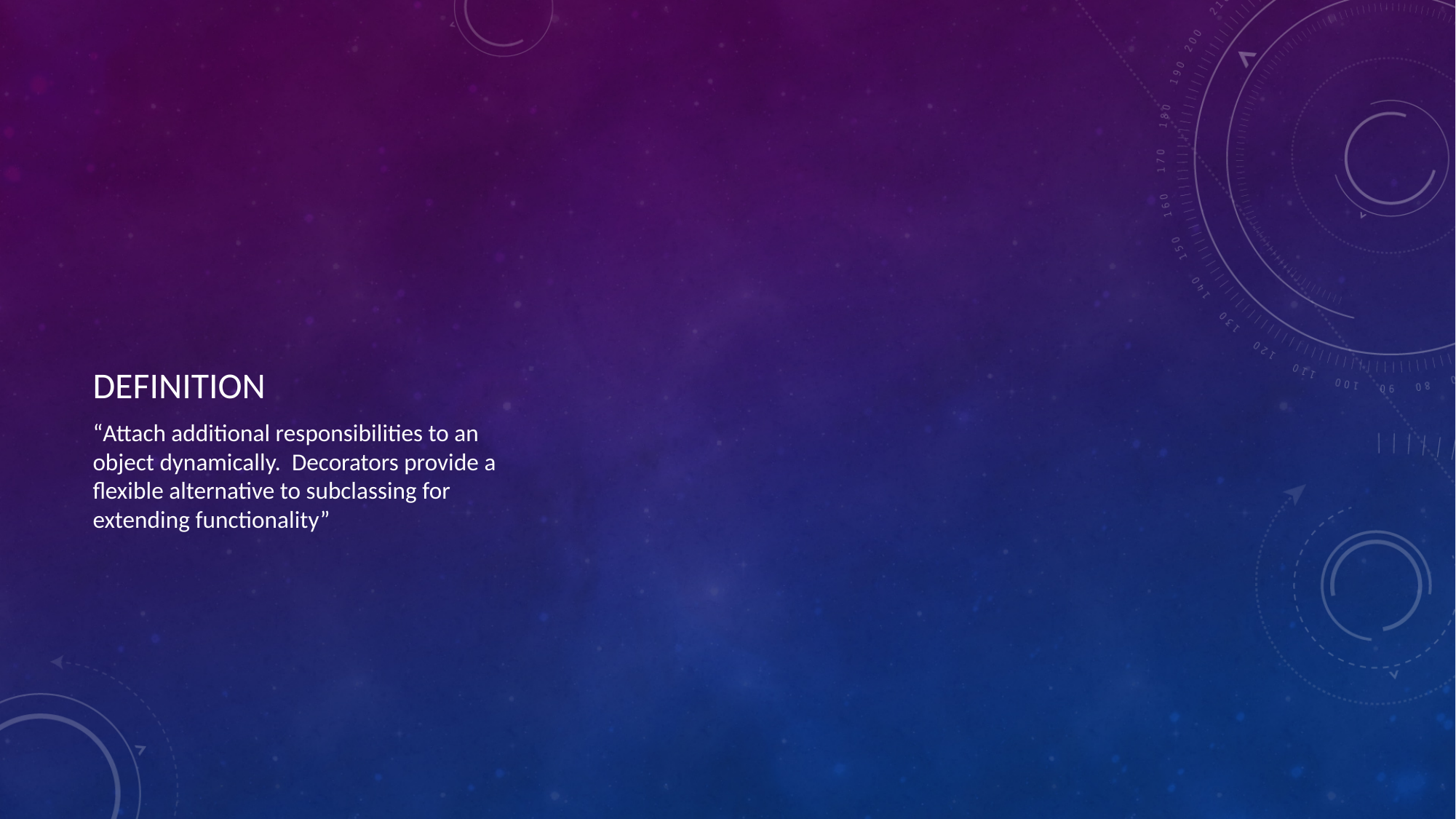

# Definition
“Attach additional responsibilities to an object dynamically.  Decorators provide a flexible alternative to subclassing for extending functionality”